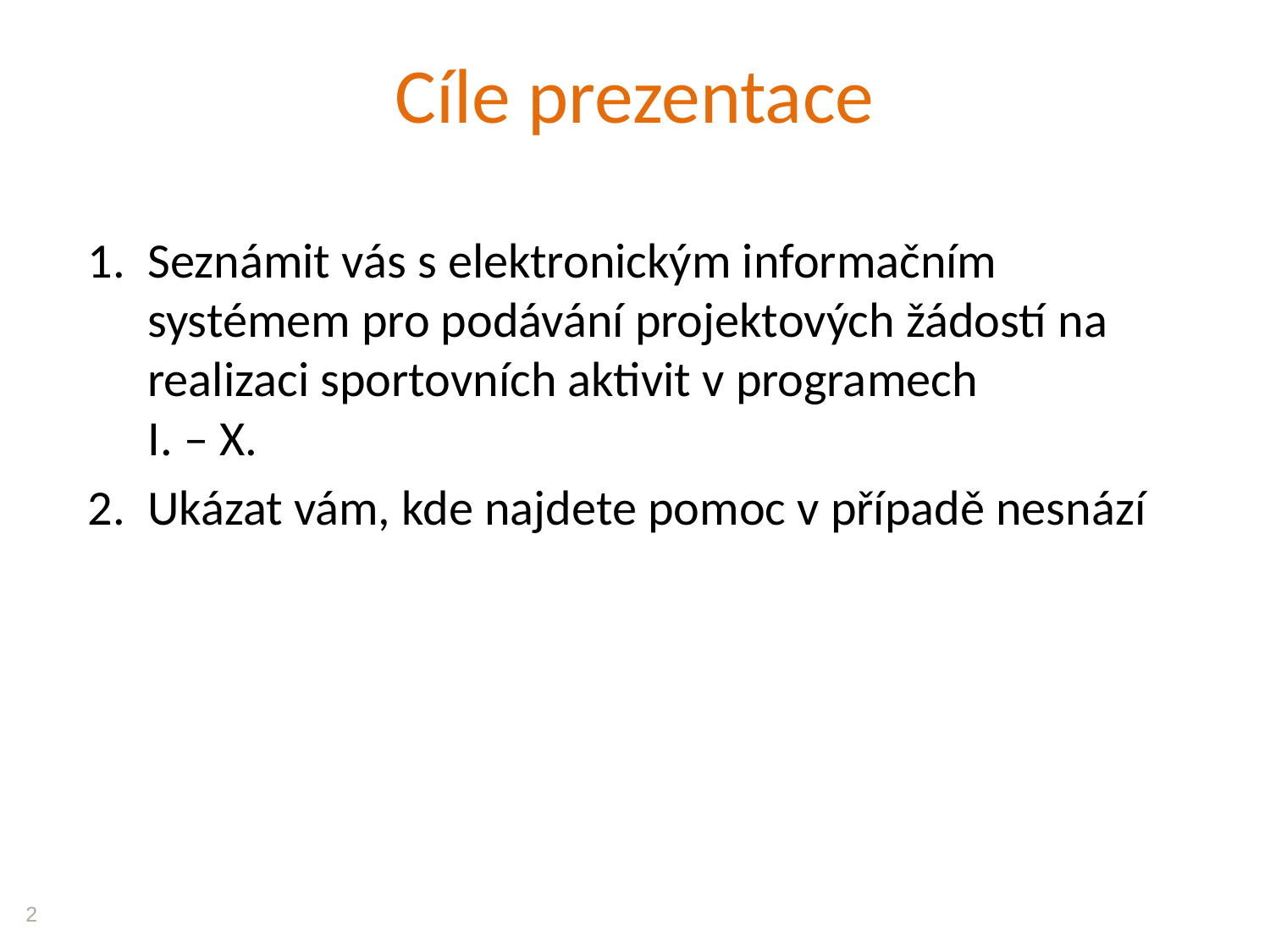

# Cíle prezentace
Seznámit vás s elektronickým informačním systémem pro podávání projektových žádostí na realizaci sportovních aktivit v programech
I. – X.
Ukázat vám, kde najdete pomoc v případě nesnází

2